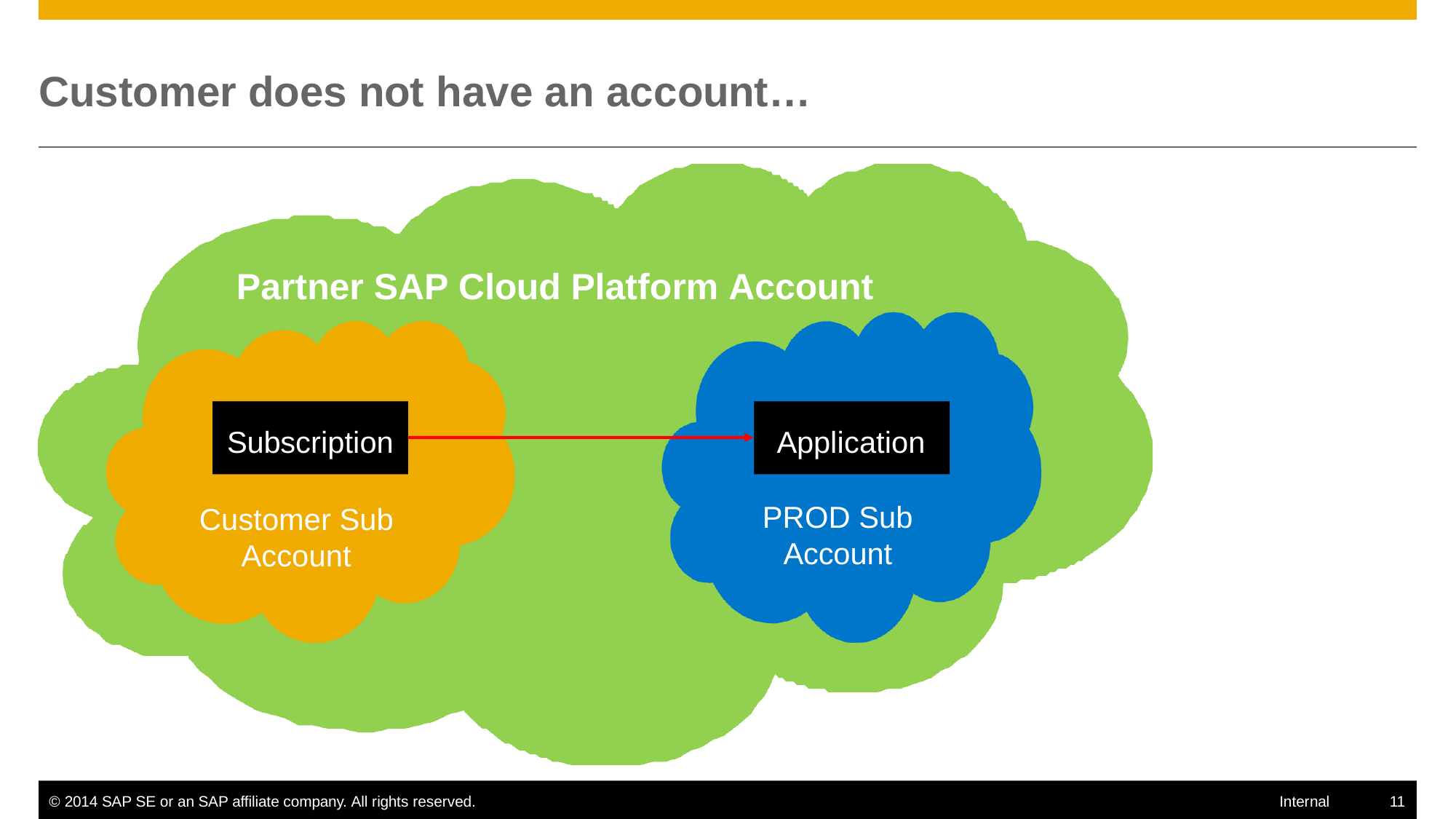

# Customer does not have an account…

Partner SAP Cloud Platform Account
Subscription
Application

PROD Sub
Account
Customer Sub Account

© 2014 SAP SE or an SAP affiliate company. All rights reserved.
11
Internal